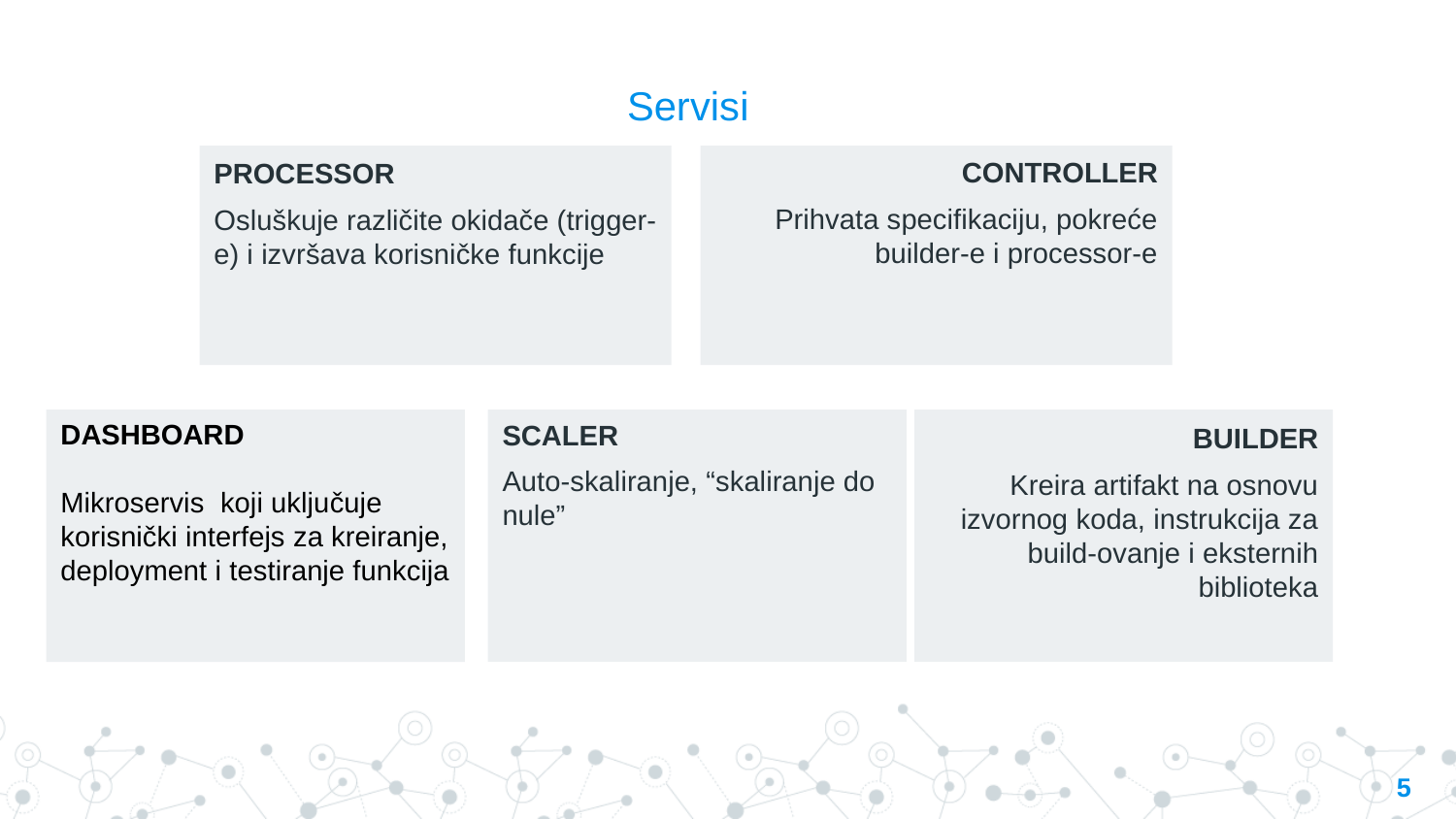

# Servisi

CONTROLLER
Prihvata specifikaciju, pokreće builder-e i processor-e

PROCESSOR
Osluškuje različite okidače (trigger-e) i izvršava korisničke funkcije

DASHBOARD

Mikroservis  koji uključuje korisnički interfejs za kreiranje, deployment i testiranje funkcija

SCALER
Auto-skaliranje, “skaliranje do nule”
BUILDER
Kreira artifakt na osnovu izvornog koda, instrukcija za build-ovanje i eksternih biblioteka
D
B
5